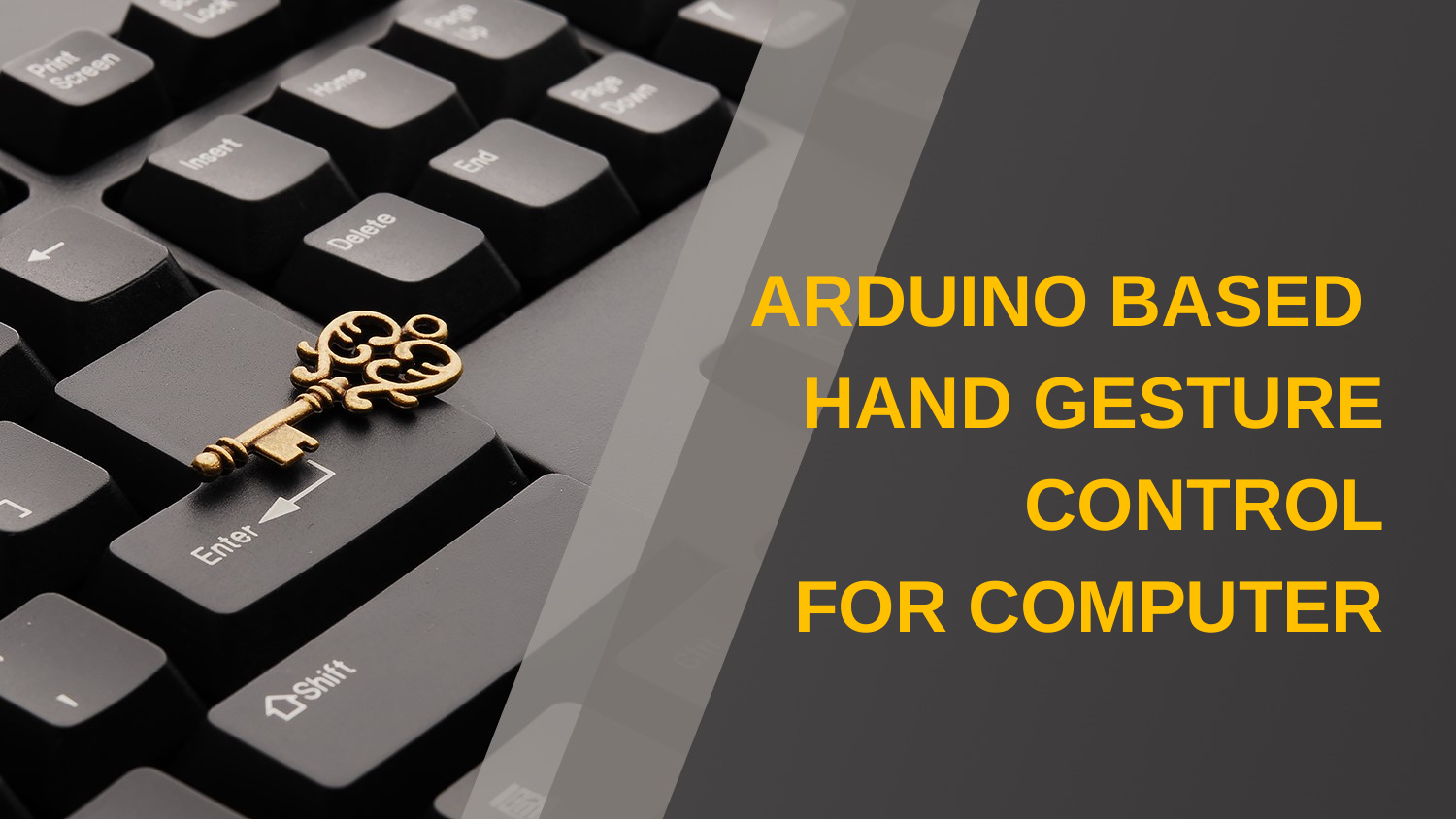

ARDUINO BASED
HAND GESTURE
CONTROL
FOR COMPUTER